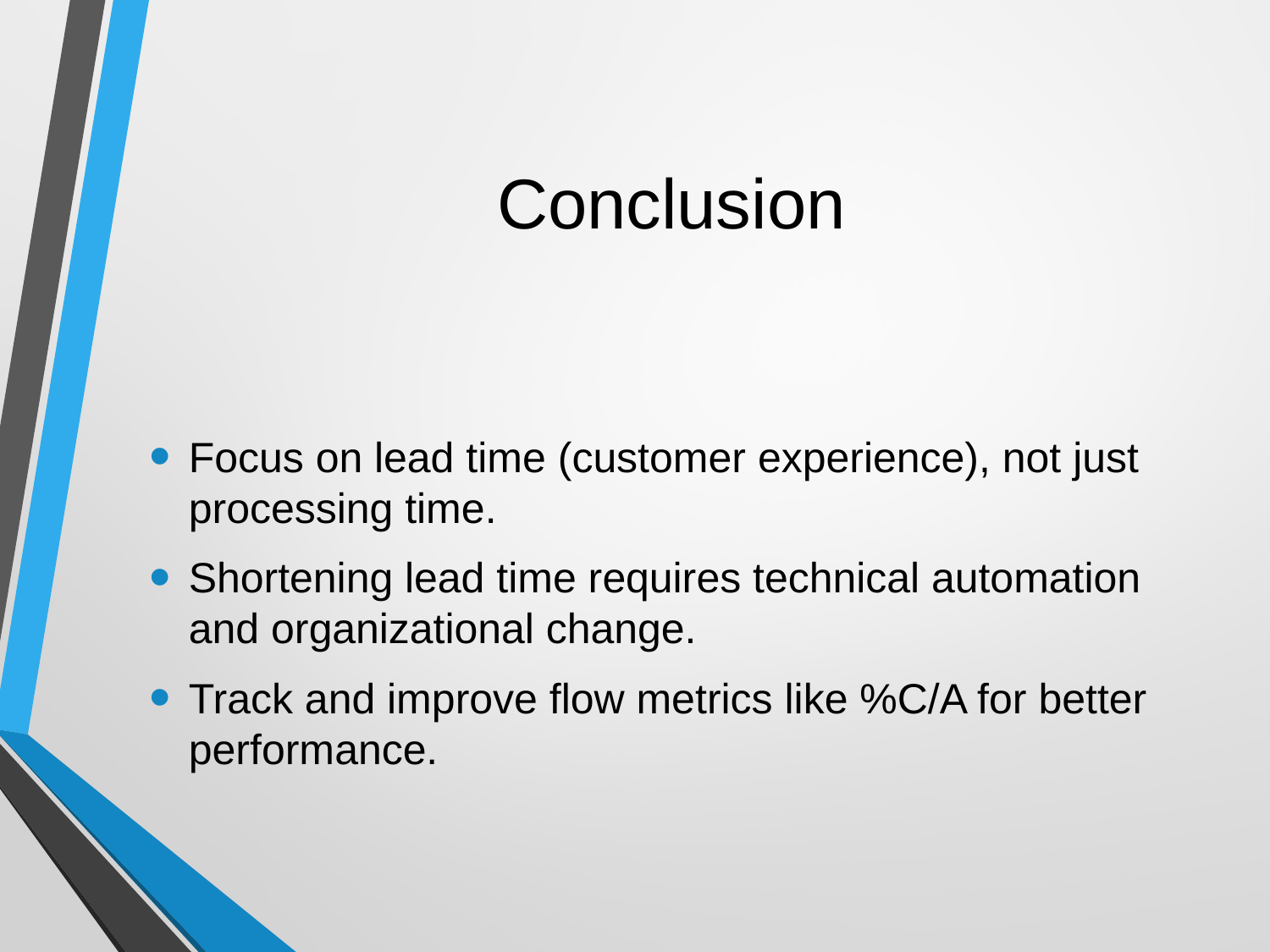

# Conclusion
Focus on lead time (customer experience), not just processing time.
Shortening lead time requires technical automation and organizational change.
Track and improve flow metrics like %C/A for better performance.